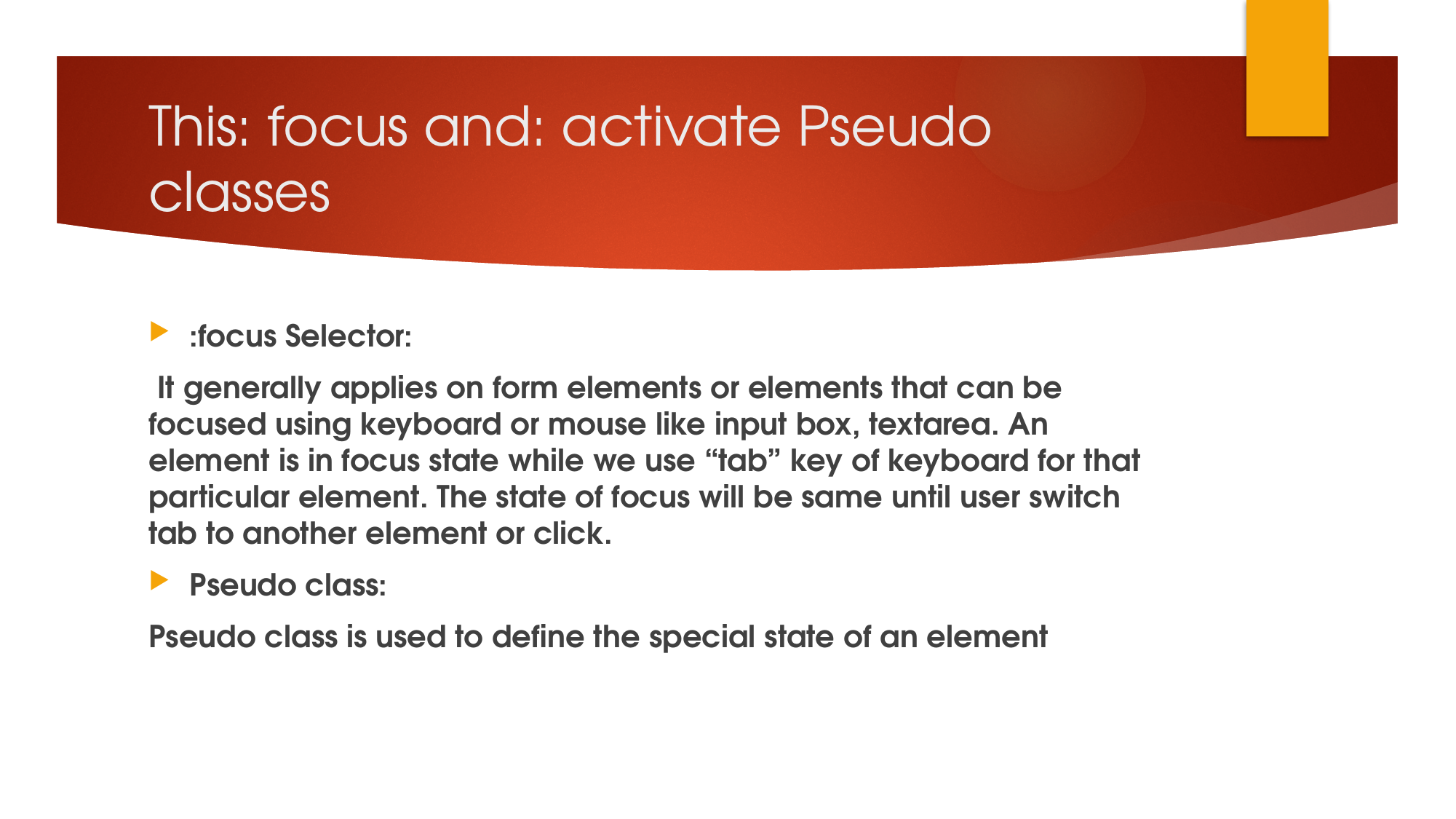

# This: focus and: activate Pseudo classes
:focus Selector:
 It generally applies on form elements or elements that can be focused using keyboard or mouse like input box, textarea. An element is in focus state while we use “tab” key of keyboard for that particular element. The state of focus will be same until user switch tab to another element or click.
Pseudo class:
Pseudo class is used to define the special state of an element